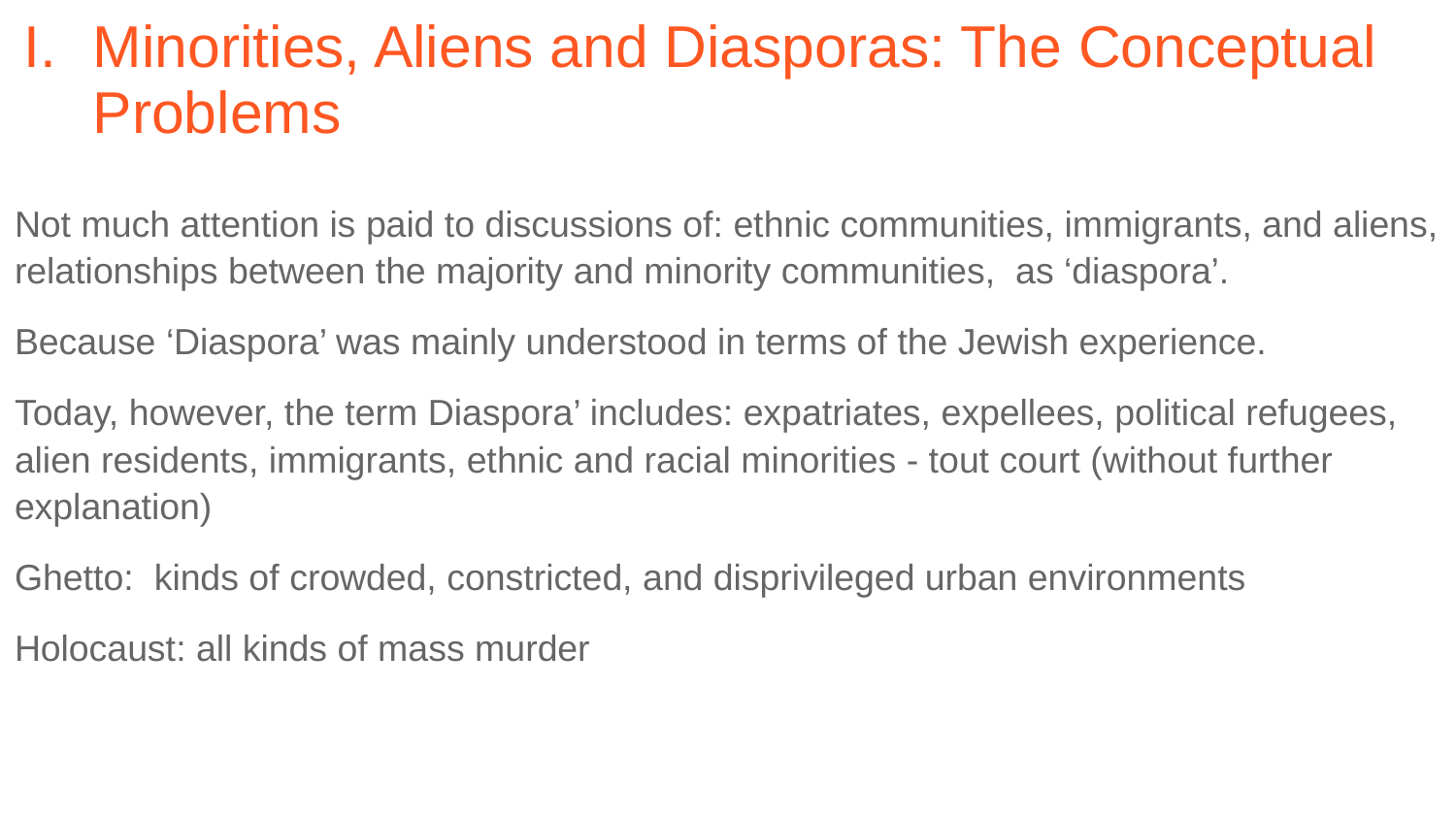

# Minorities, Aliens and Diasporas: The Conceptual Problems
Not much attention is paid to discussions of: ethnic communities, immigrants, and aliens, relationships between the majority and minority communities,  as ‘diaspora’.
Because ‘Diaspora’ was mainly understood in terms of the Jewish experience.
Today, however, the term Diaspora’ includes: expatriates, expellees, political refugees, alien residents, immigrants, ethnic and racial minorities - tout court (without further explanation)
Ghetto:  kinds of crowded, constricted, and disprivileged urban environments
Holocaust: all kinds of mass murder